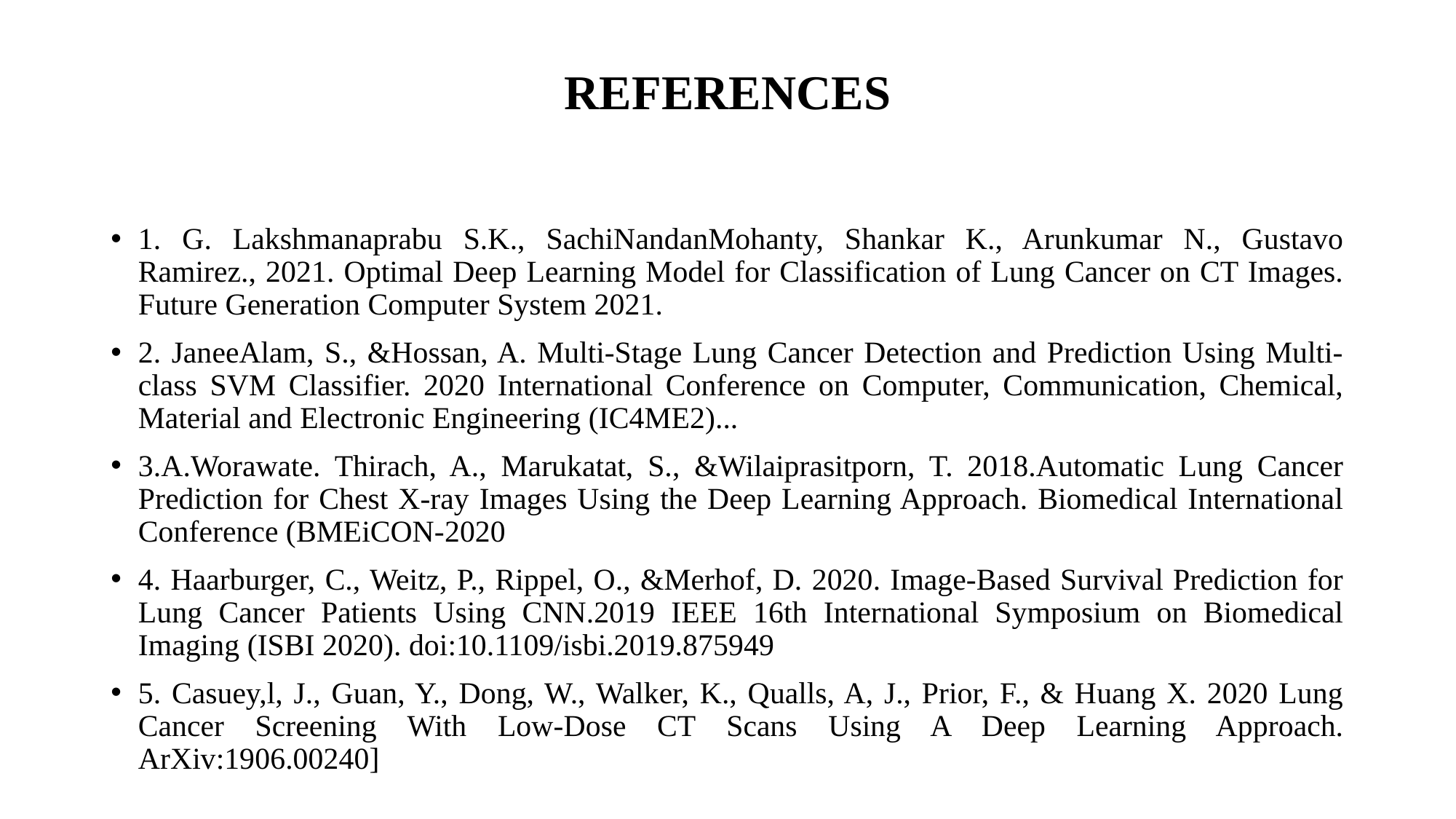

# REFERENCES
1. G. Lakshmanaprabu S.K., SachiNandanMohanty, Shankar K., Arunkumar N., Gustavo Ramirez., 2021. Optimal Deep Learning Model for Classification of Lung Cancer on CT Images. Future Generation Computer System 2021.
2. JaneeAlam, S., &Hossan, A. Multi-Stage Lung Cancer Detection and Prediction Using Multi-class SVM Classifier. 2020 International Conference on Computer, Communication, Chemical, Material and Electronic Engineering (IC4ME2)...
3.A.Worawate. Thirach, A., Marukatat, S., &Wilaiprasitporn, T. 2018.Automatic Lung Cancer Prediction for Chest X-ray Images Using the Deep Learning Approach. Biomedical International Conference (BMEiCON-2020
4. Haarburger, C., Weitz, P., Rippel, O., &Merhof, D. 2020. Image-Based Survival Prediction for Lung Cancer Patients Using CNN.2019 IEEE 16th International Symposium on Biomedical Imaging (ISBI 2020). doi:10.1109/isbi.2019.875949
5. Casuey,l, J., Guan, Y., Dong, W., Walker, K., Qualls, A, J., Prior, F., & Huang X. 2020 Lung Cancer Screening With Low-Dose CT Scans Using A Deep Learning Approach. ArXiv:1906.00240]